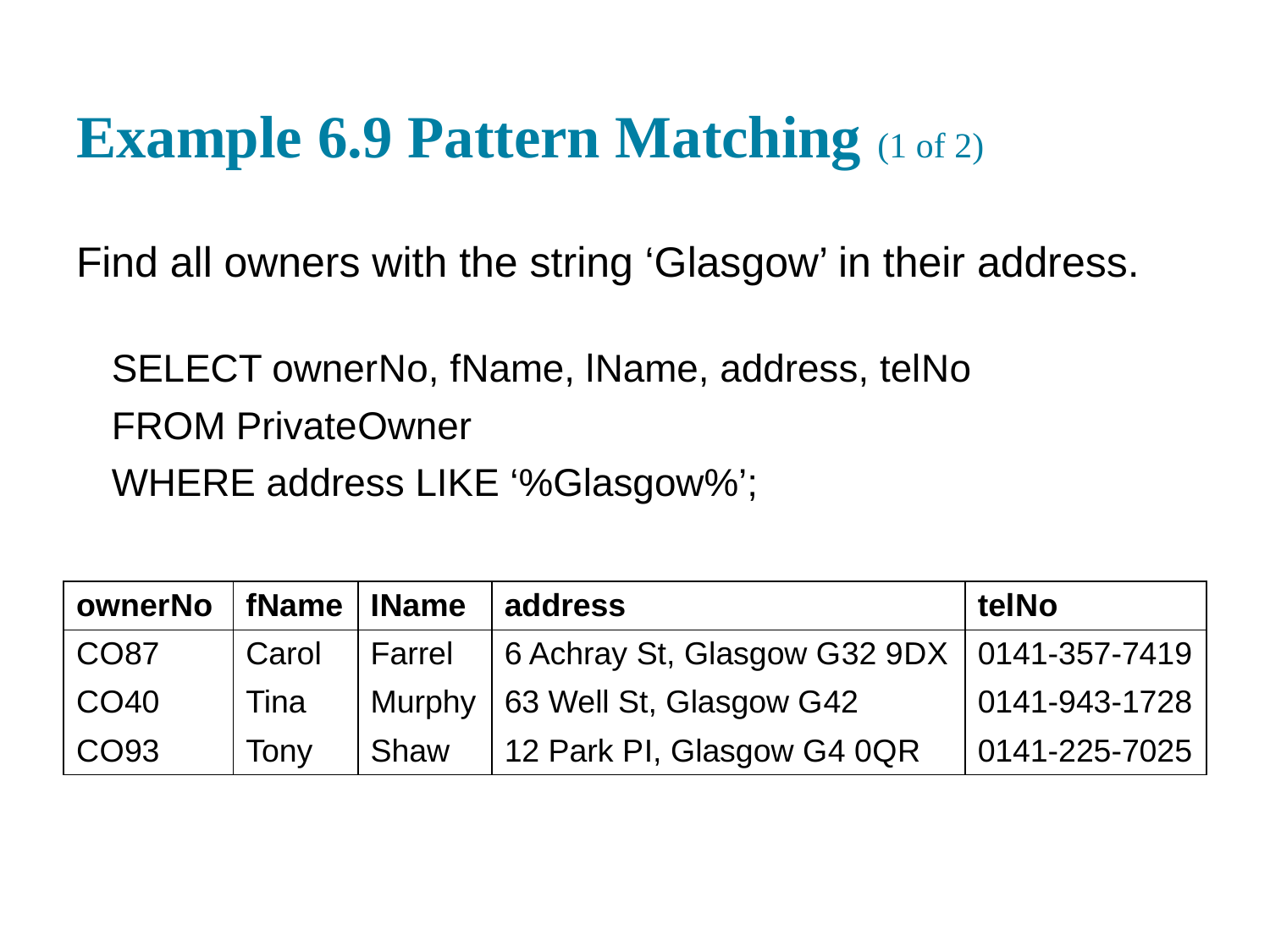

# Example 6.9 Pattern Matching (1 of 2)
Find all owners with the string ‘Glasgow’ in their address.
SELECT owner N o, f Name, l Name, address, tel N o
FROM Private Owner
WHERE address LIKE ‘%Glasgow%’;
| owner N o | f Name | I Name | address | tel N o |
| --- | --- | --- | --- | --- |
| C O 87 | Carol | Farrel | 6 Achray St, Glasgow G 32 9 D X | 0141-357-7419 |
| C O 40 | Tina | Murphy | 63 Well St, Glasgow G 42 | 0141-943-1728 |
| C O 93 | Tony | Shaw | 12 Park P I, Glasgow G 4 0 Q R | 0141-225-7025 |